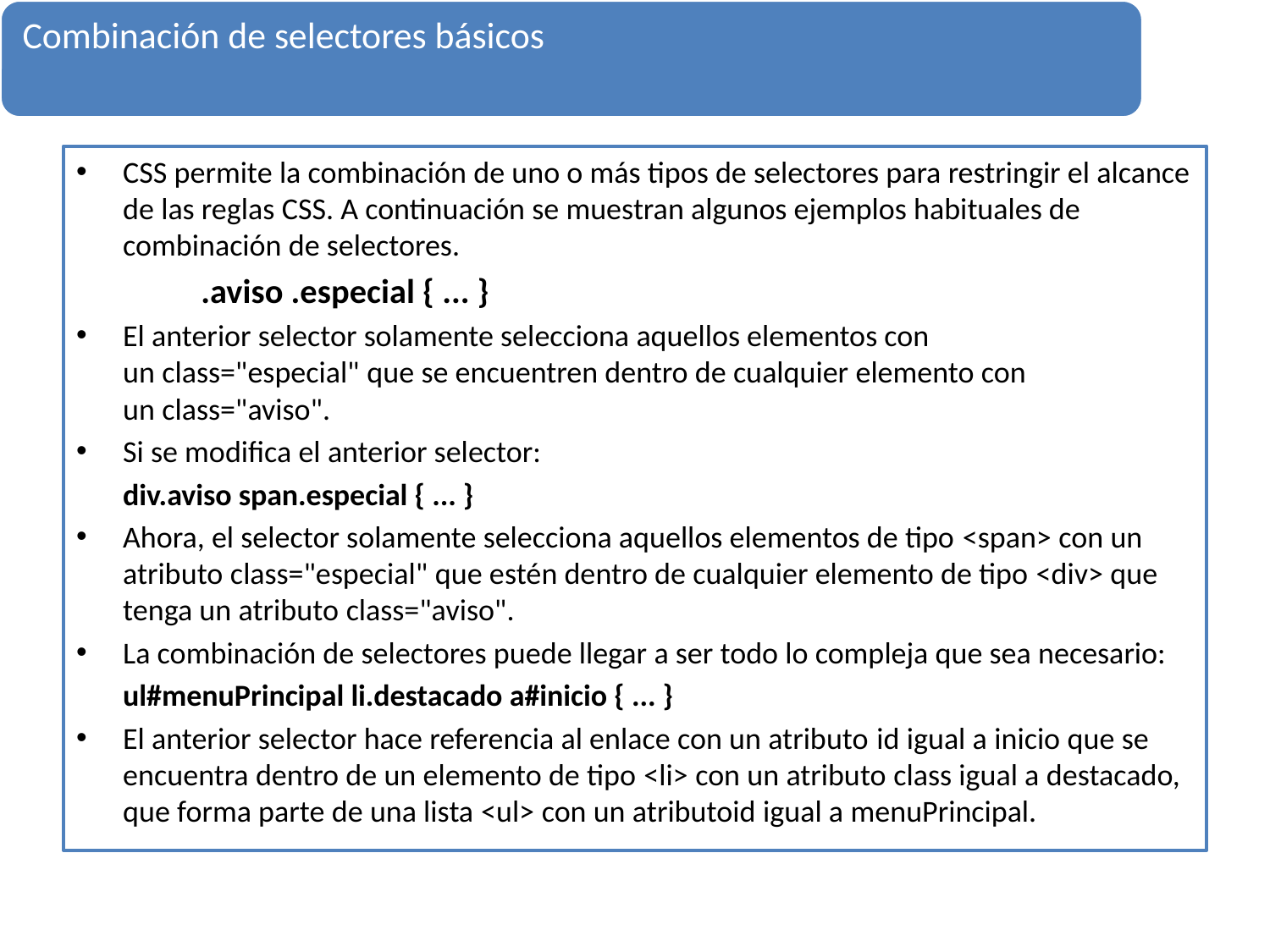

Combinación de selectores básicos
CSS permite la combinación de uno o más tipos de selectores para restringir el alcance de las reglas CSS. A continuación se muestran algunos ejemplos habituales de combinación de selectores.
.aviso .especial { ... }
El anterior selector solamente selecciona aquellos elementos con un class="especial" que se encuentren dentro de cualquier elemento con un class="aviso".
Si se modifica el anterior selector:
		div.aviso span.especial { ... }
Ahora, el selector solamente selecciona aquellos elementos de tipo <span> con un atributo class="especial" que estén dentro de cualquier elemento de tipo <div> que tenga un atributo class="aviso".
La combinación de selectores puede llegar a ser todo lo compleja que sea necesario:
		ul#menuPrincipal li.destacado a#inicio { ... }
El anterior selector hace referencia al enlace con un atributo id igual a inicio que se encuentra dentro de un elemento de tipo <li> con un atributo class igual a destacado, que forma parte de una lista <ul> con un atributoid igual a menuPrincipal.